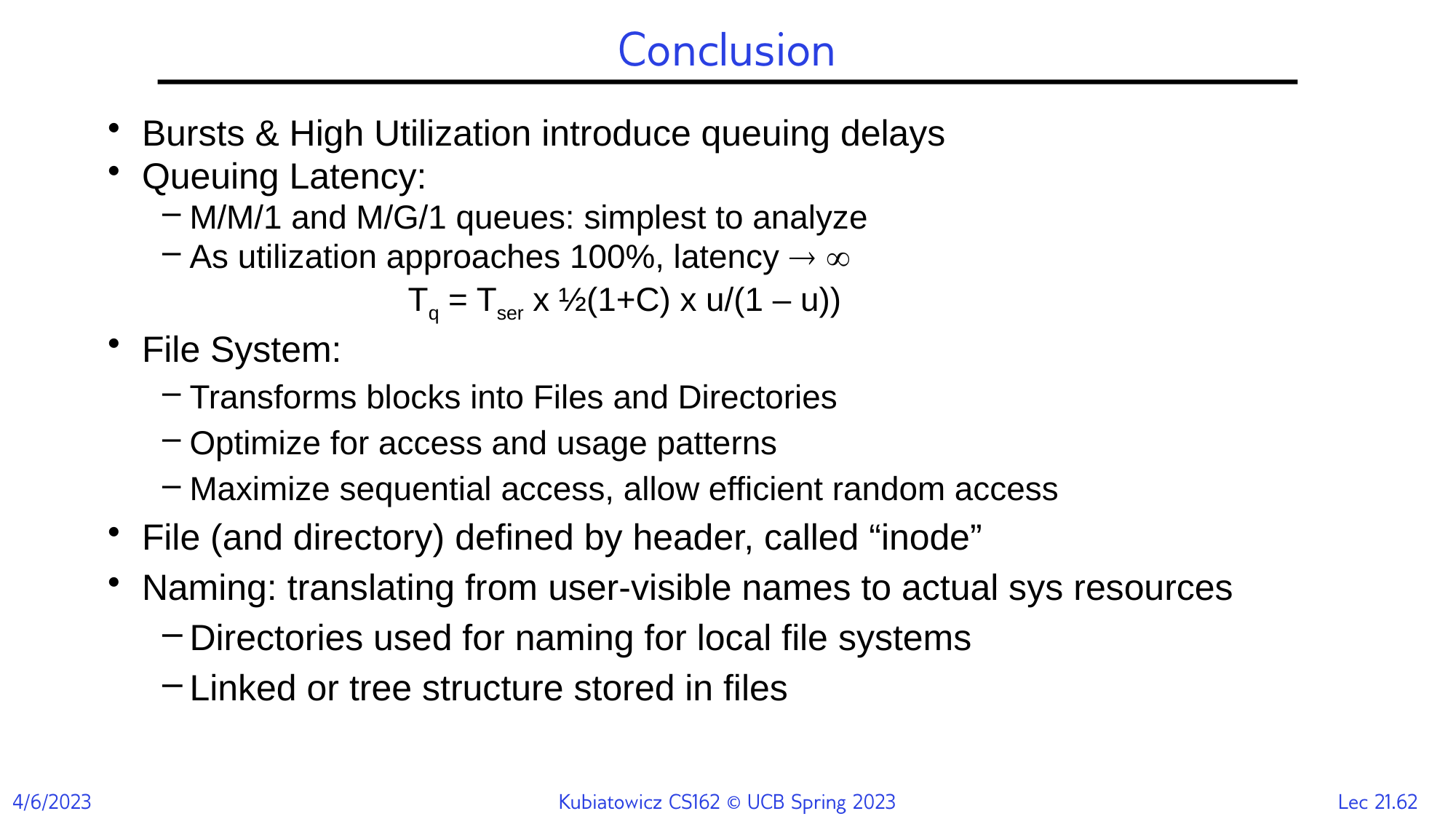

# Conclusion
Bursts & High Utilization introduce queuing delays
Queuing Latency:
M/M/1 and M/G/1 queues: simplest to analyze
As utilization approaches 100%, latency → ∞
			Tq = Tser x ½(1+C) x u/(1 – u))
File System:
Transforms blocks into Files and Directories
Optimize for access and usage patterns
Maximize sequential access, allow efficient random access
File (and directory) defined by header, called “inode”
Naming: translating from user-visible names to actual sys resources
Directories used for naming for local file systems
Linked or tree structure stored in files